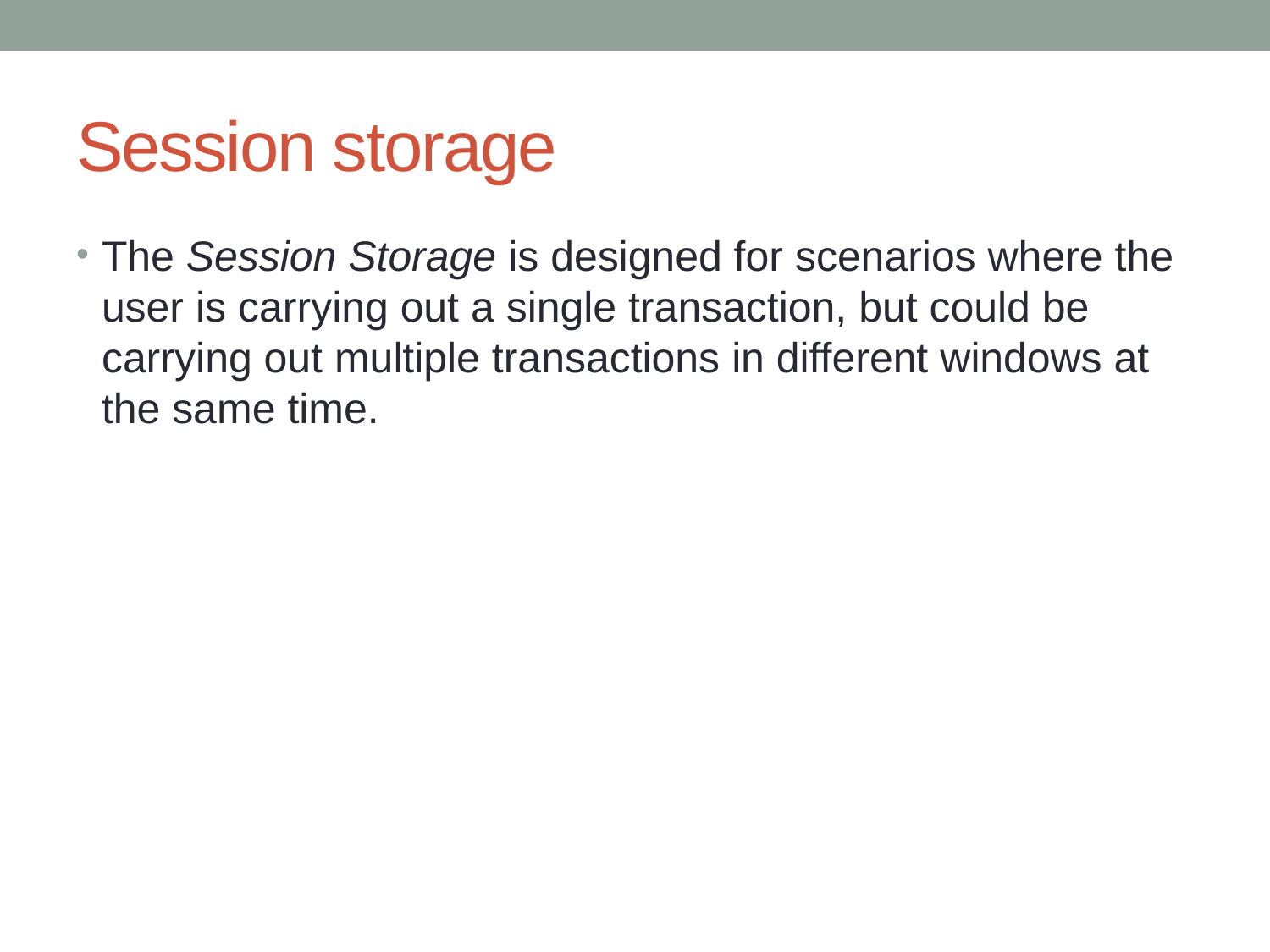

# Session storage
The Session Storage is designed for scenarios where the user is carrying out a single transaction, but could be carrying out multiple transactions in different windows at the same time.